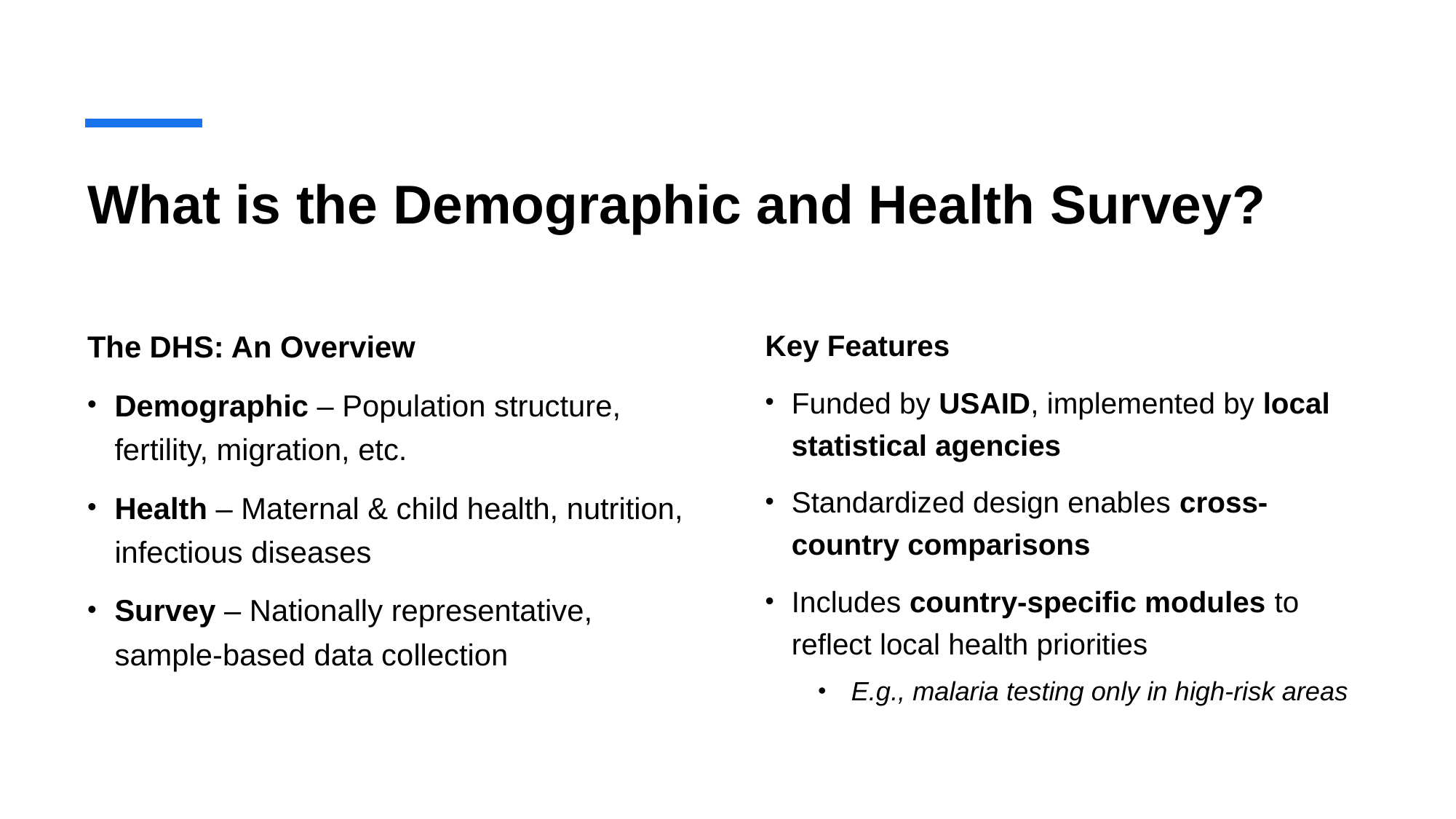

# What is the Demographic and Health Survey?
The DHS: An Overview
Demographic – Population structure, fertility, migration, etc.
Health – Maternal & child health, nutrition, infectious diseases
Survey – Nationally representative, sample-based data collection
Key Features
Funded by USAID, implemented by local statistical agencies
Standardized design enables cross-country comparisons
Includes country-specific modules to reflect local health priorities
E.g., malaria testing only in high-risk areas